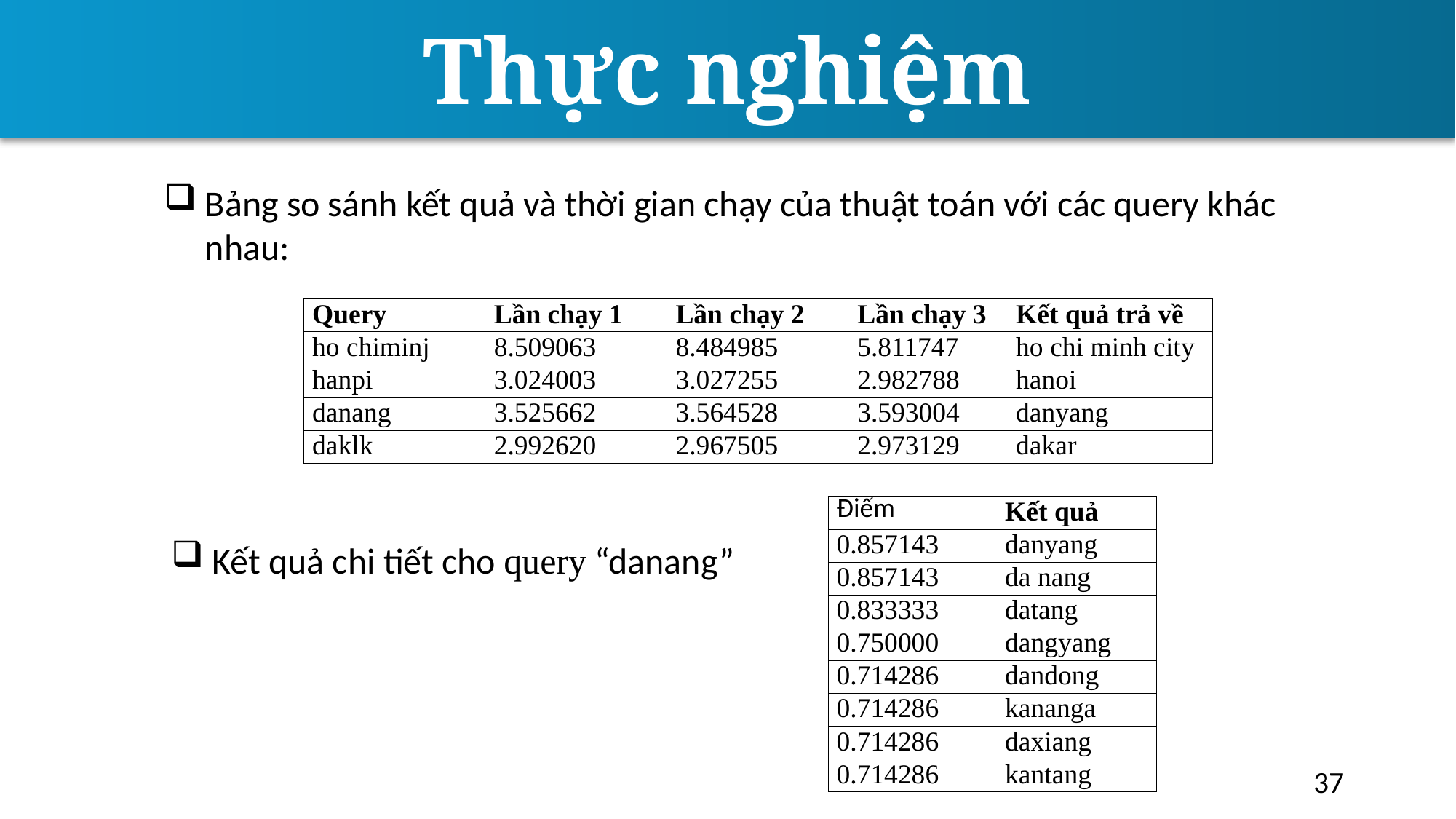

Thực nghiệm
Bảng so sánh kết quả và thời gian chạy của thuật toán với các query khác nhau:

| Query | Lần chạy 1 | Lần chạy 2 | Lần chạy 3 | Kết quả trả về |
| --- | --- | --- | --- | --- |
| ho chiminj | 8.509063 | 8.484985 | 5.811747 | ho chi minh city |
| hanpi | 3.024003 | 3.027255 | 2.982788 | hanoi |
| danang | 3.525662 | 3.564528 | 3.593004 | danyang |
| daklk | 2.992620 | 2.967505 | 2.973129 | dakar |
| Điểm | Kết quả |
| --- | --- |
| 0.857143 | danyang |
| 0.857143 | da nang |
| 0.833333 | datang |
| 0.750000 | dangyang |
| 0.714286 | dandong |
| 0.714286 | kananga |
| 0.714286 | daxiang |
| 0.714286 | kantang |
Kết quả chi tiết cho query “danang”
37